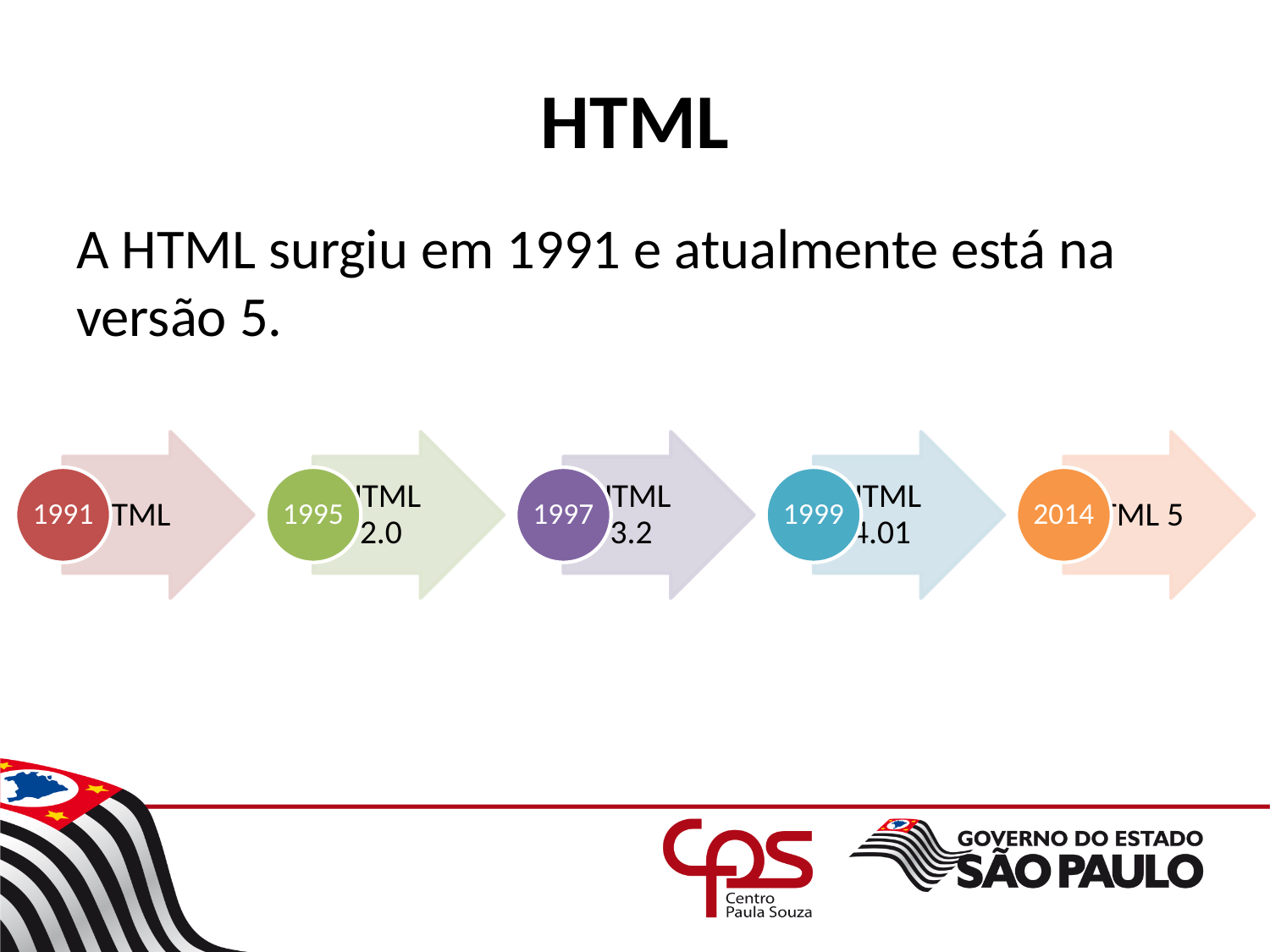

# HTML
A HTML surgiu em 1991 e atualmente está na versão 5.

HTML
1991
HTML 2.0
1995
HTML 3.2
1997
HTML 4.01
1999
HTML 5
2014